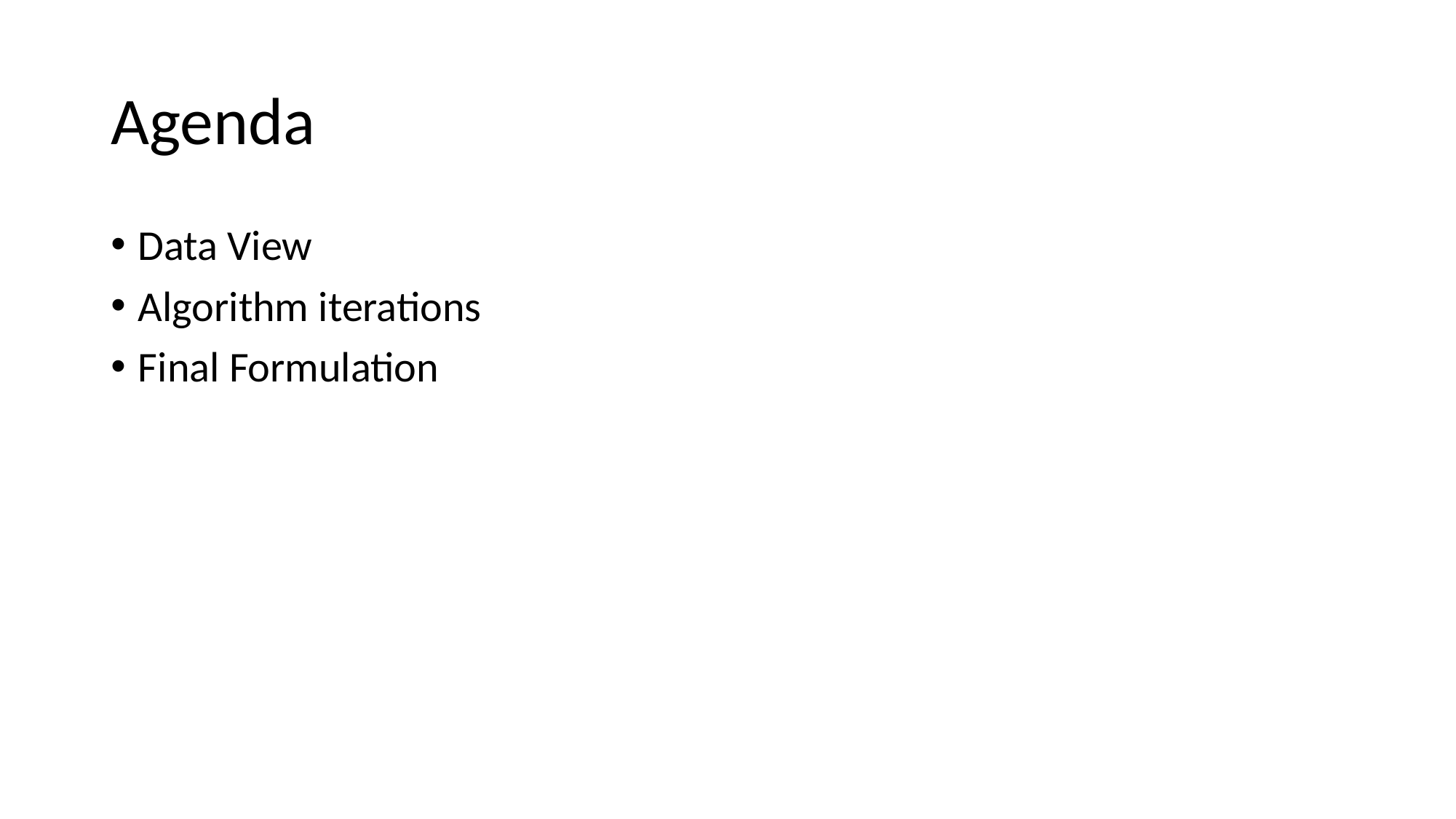

# Agenda
Data View
Algorithm iterations
Final Formulation